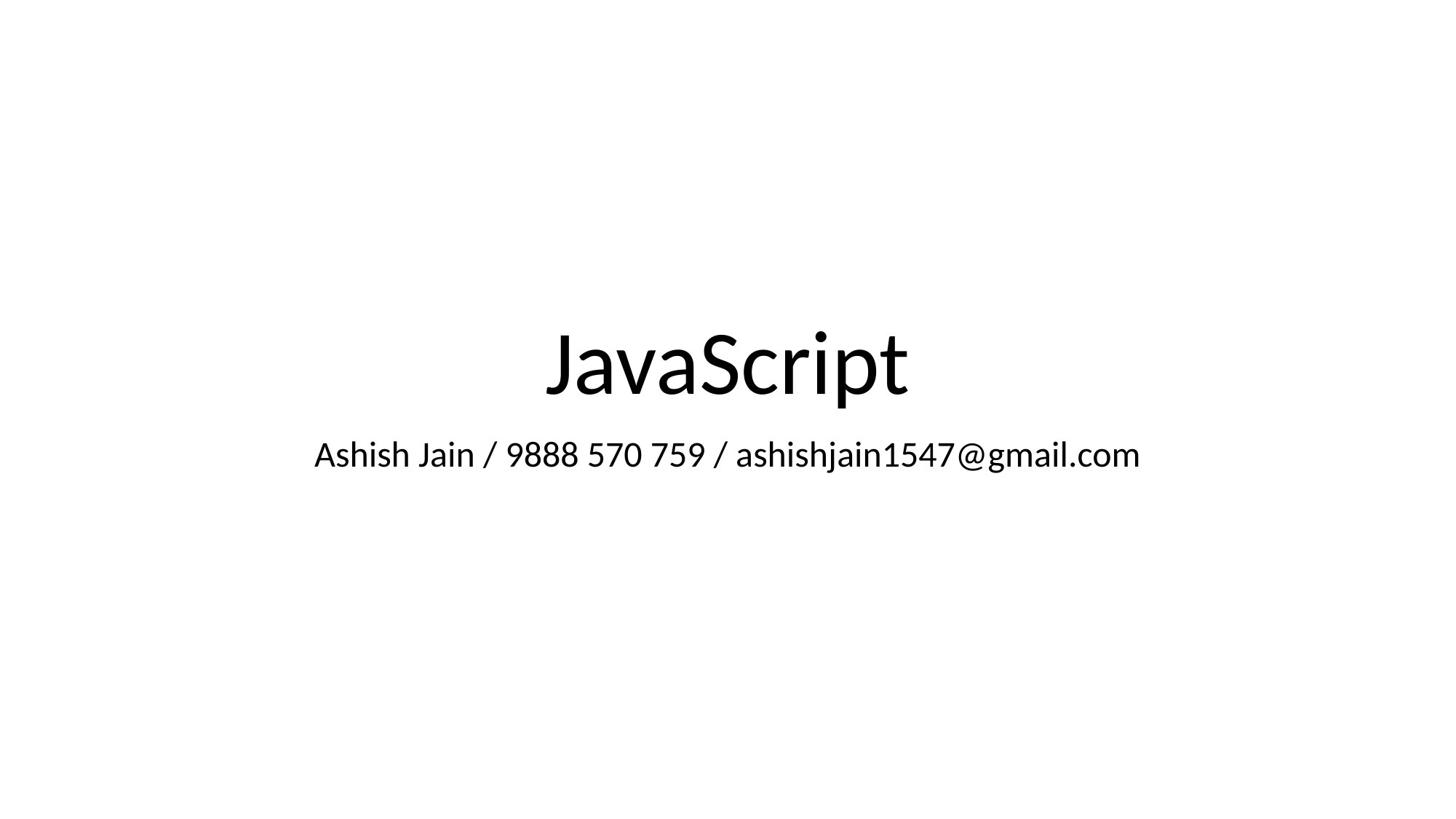

# JavaScript
Ashish Jain / 9888 570 759 / ashishjain1547@gmail.com